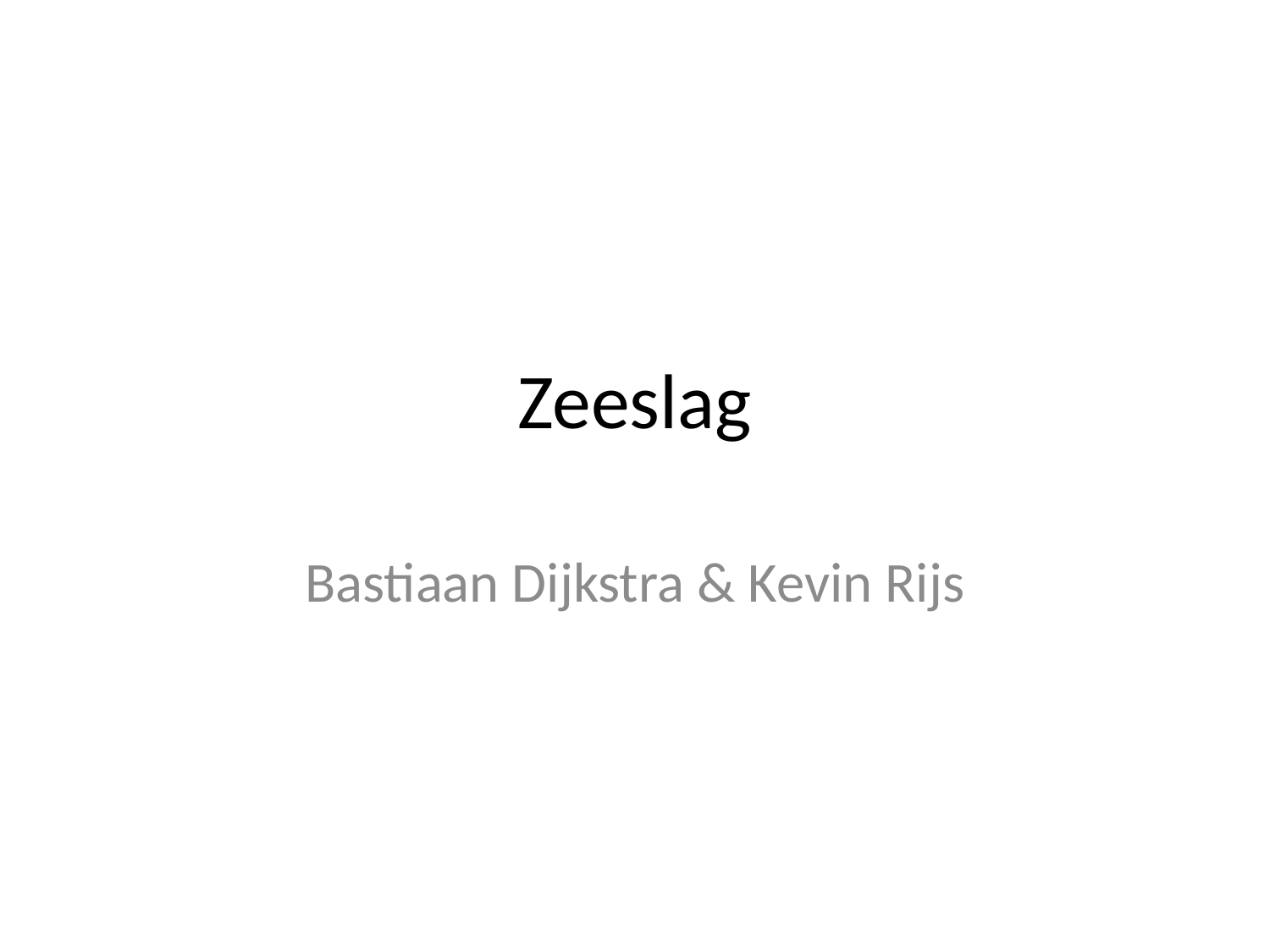

# Zeeslag
Bastiaan Dijkstra & Kevin Rijs